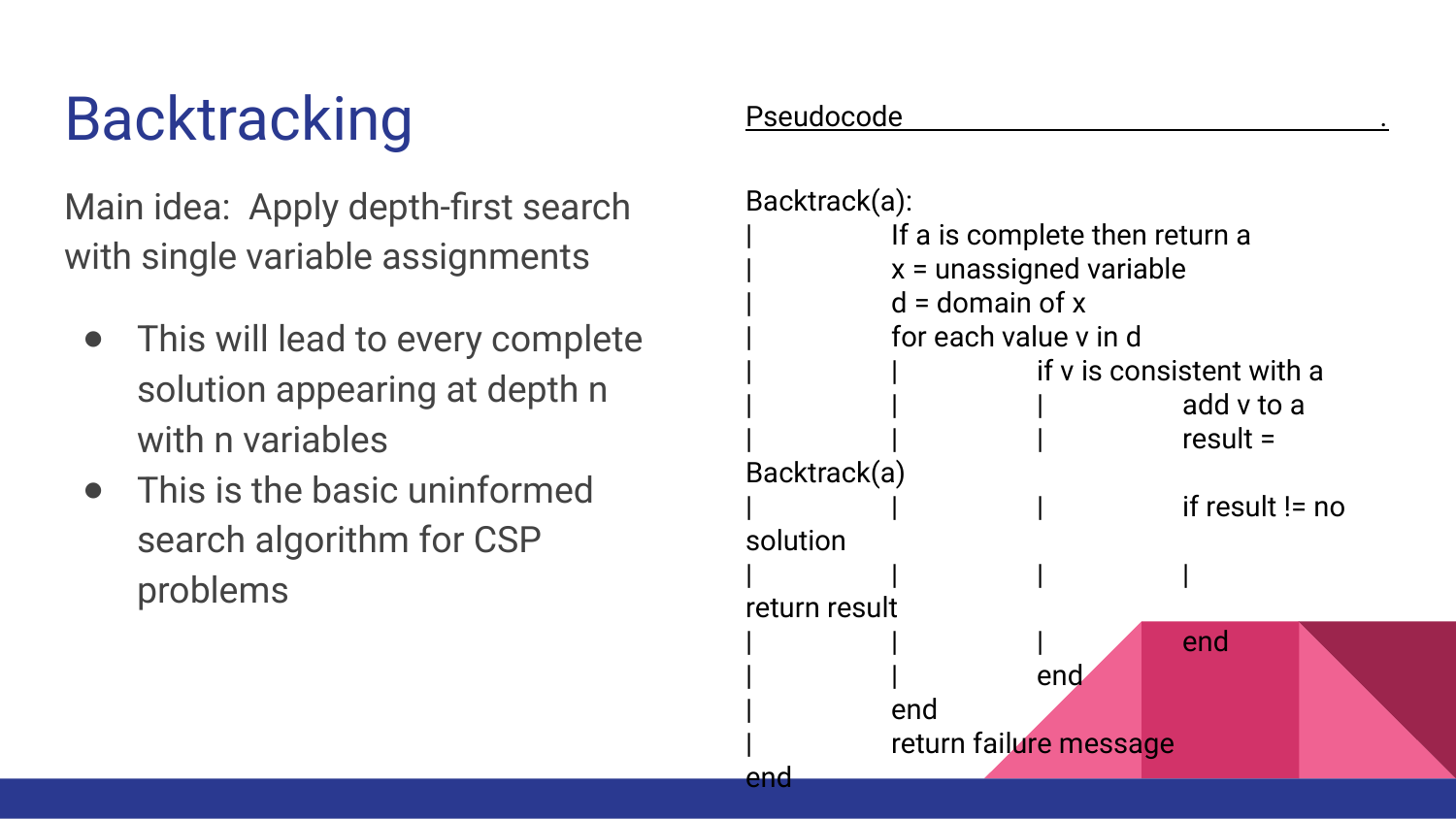

# Backtracking
Pseudocode                                                                    .
Main idea:  Apply depth-first search with single variable assignments
This will lead to every complete solution appearing at depth n with n variables
This is the basic uninformed search algorithm for CSP problems
Backtrack(a):
|	If a is complete then return a
|	x = unassigned variable
|	d = domain of x
|	for each value v in d
|	|	if v is consistent with a
|	|	|	add v to a
|	|	|	result = Backtrack(a)
|	|	|	if result != no solution
|	|	|	|	return result
|	|	|	end
|	|	end
|	end
|	return failure message
end